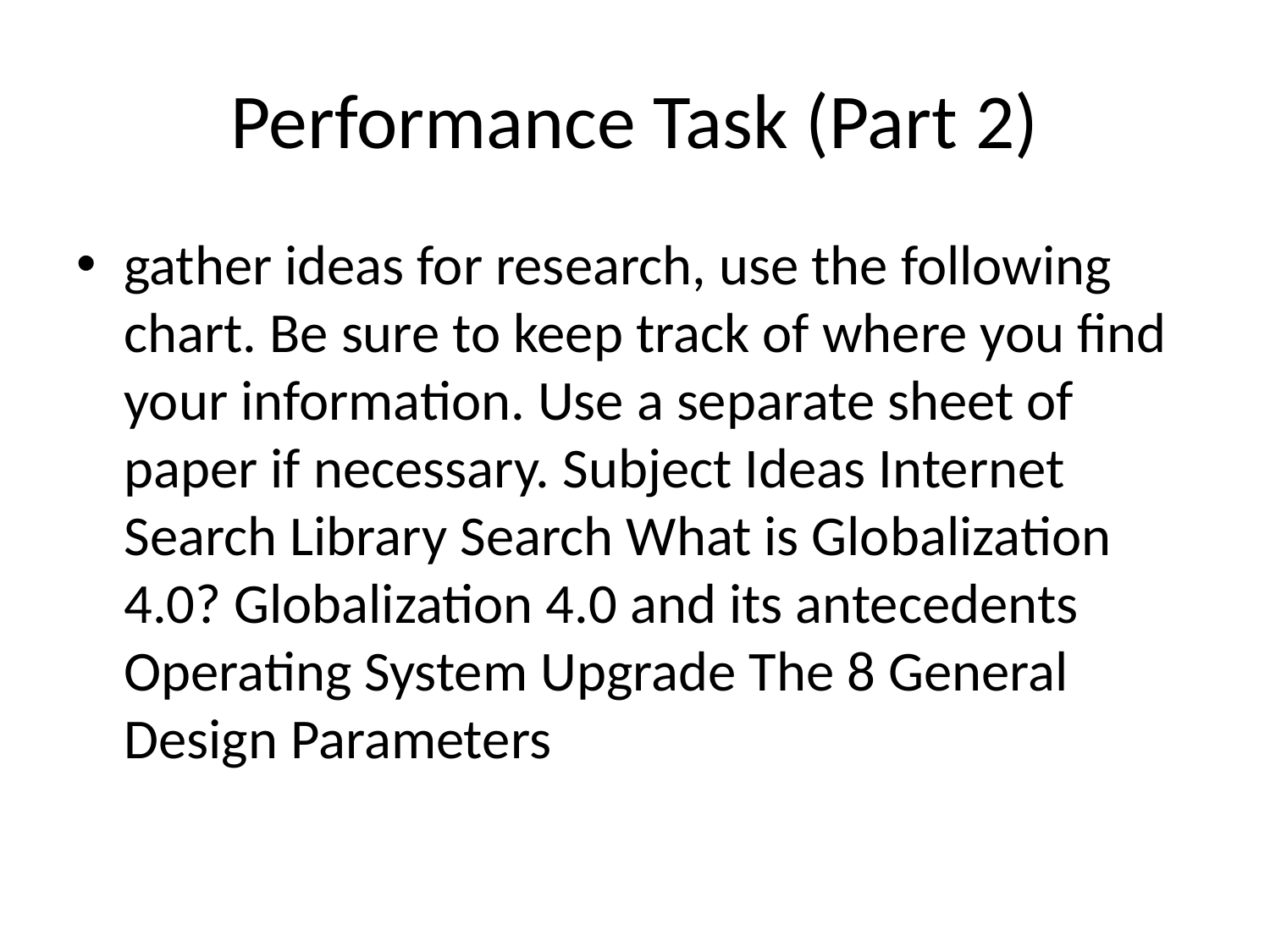

# Performance Task (Part 2)
gather ideas for research, use the following chart. Be sure to keep track of where you find your information. Use a separate sheet of paper if necessary. Subject Ideas Internet Search Library Search What is Globalization 4.0? Globalization 4.0 and its antecedents Operating System Upgrade The 8 General Design Parameters